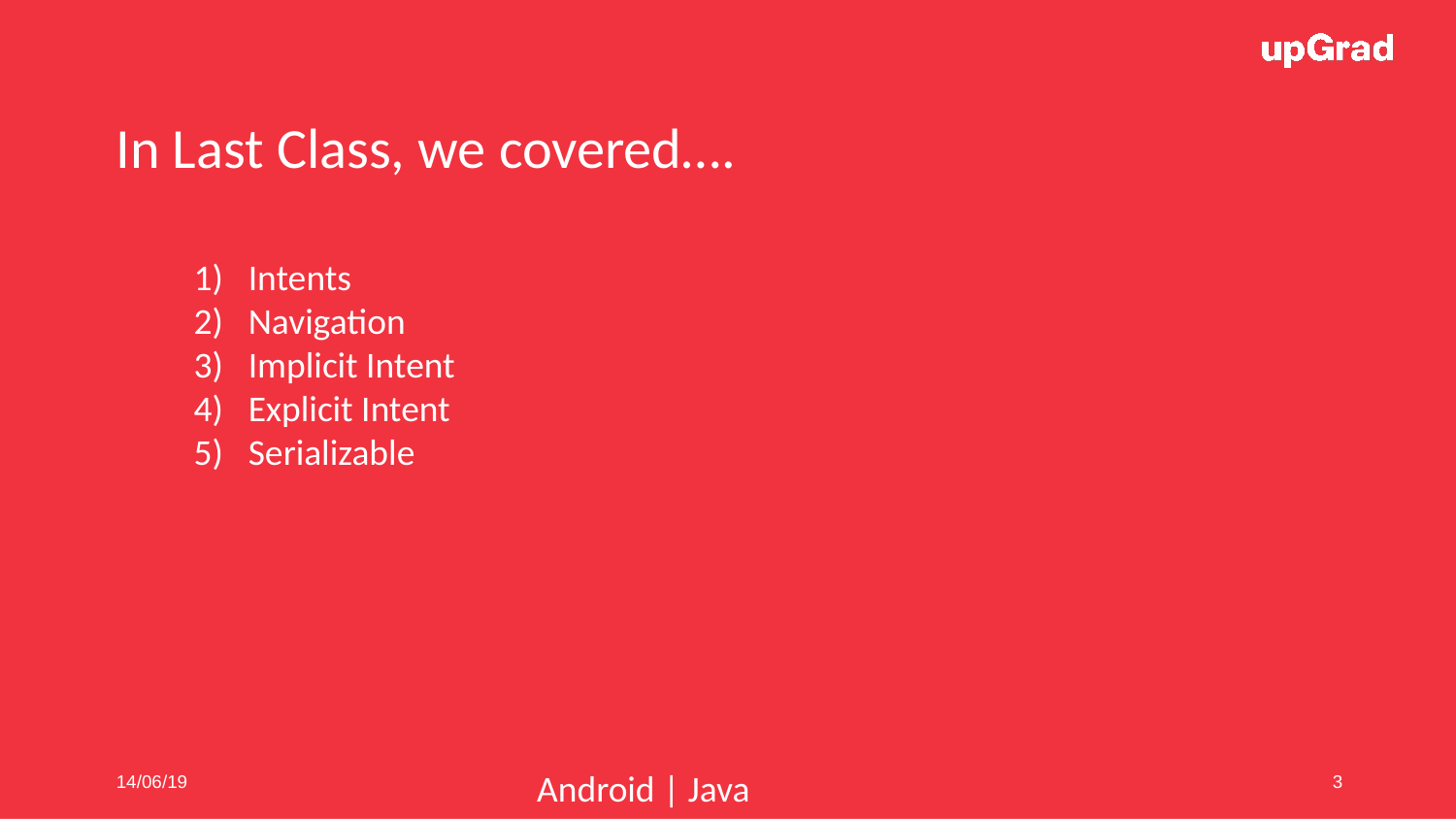

In Last Class, we covered….
Intents
Navigation
Implicit Intent
Explicit Intent
Serializable
14/06/19
Android | Java

3